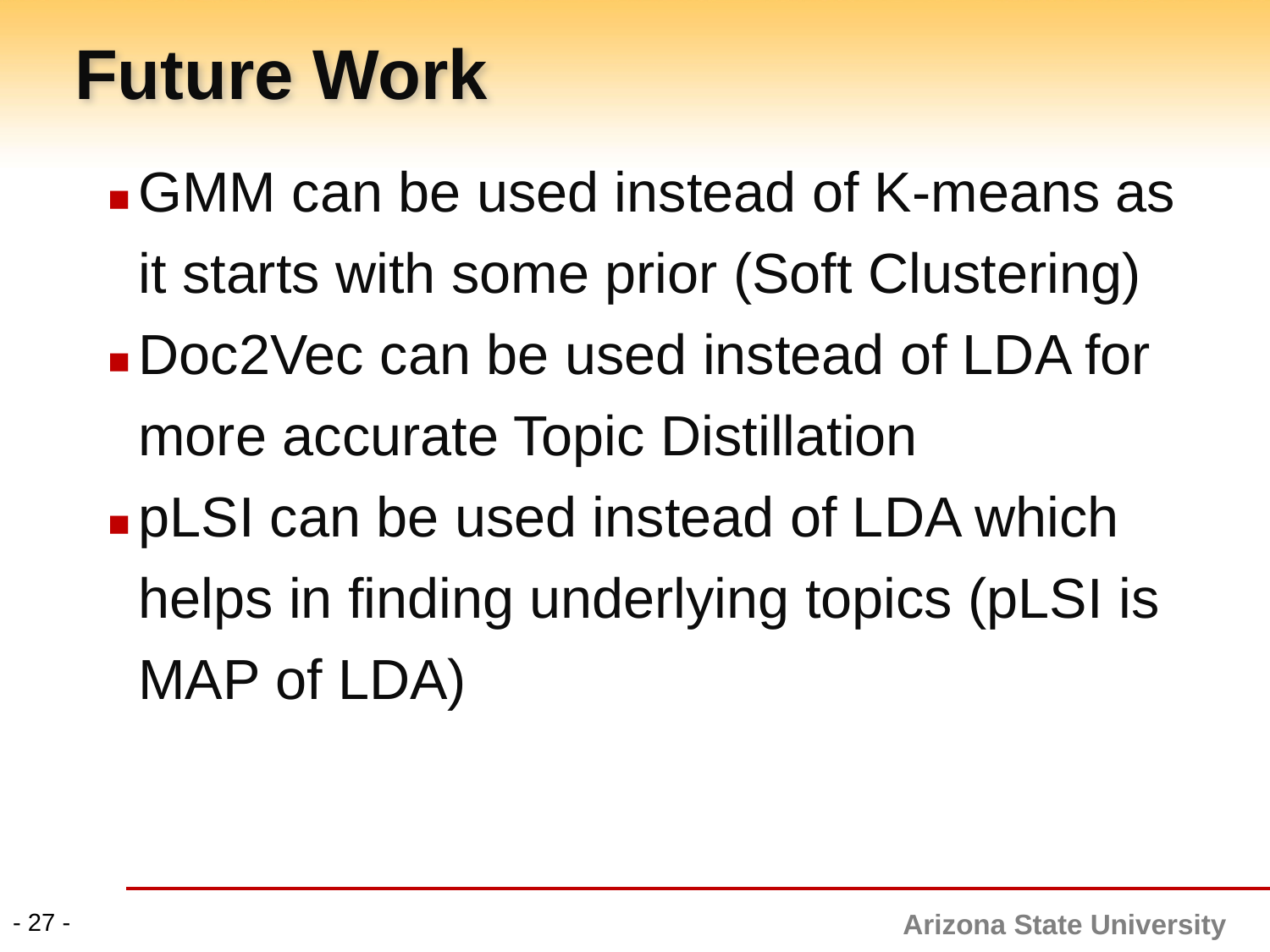

# Future Work
GMM can be used instead of K-means as it starts with some prior (Soft Clustering)
Doc2Vec can be used instead of LDA for more accurate Topic Distillation
pLSI can be used instead of LDA which helps in finding underlying topics (pLSI is MAP of LDA)
- 27 -